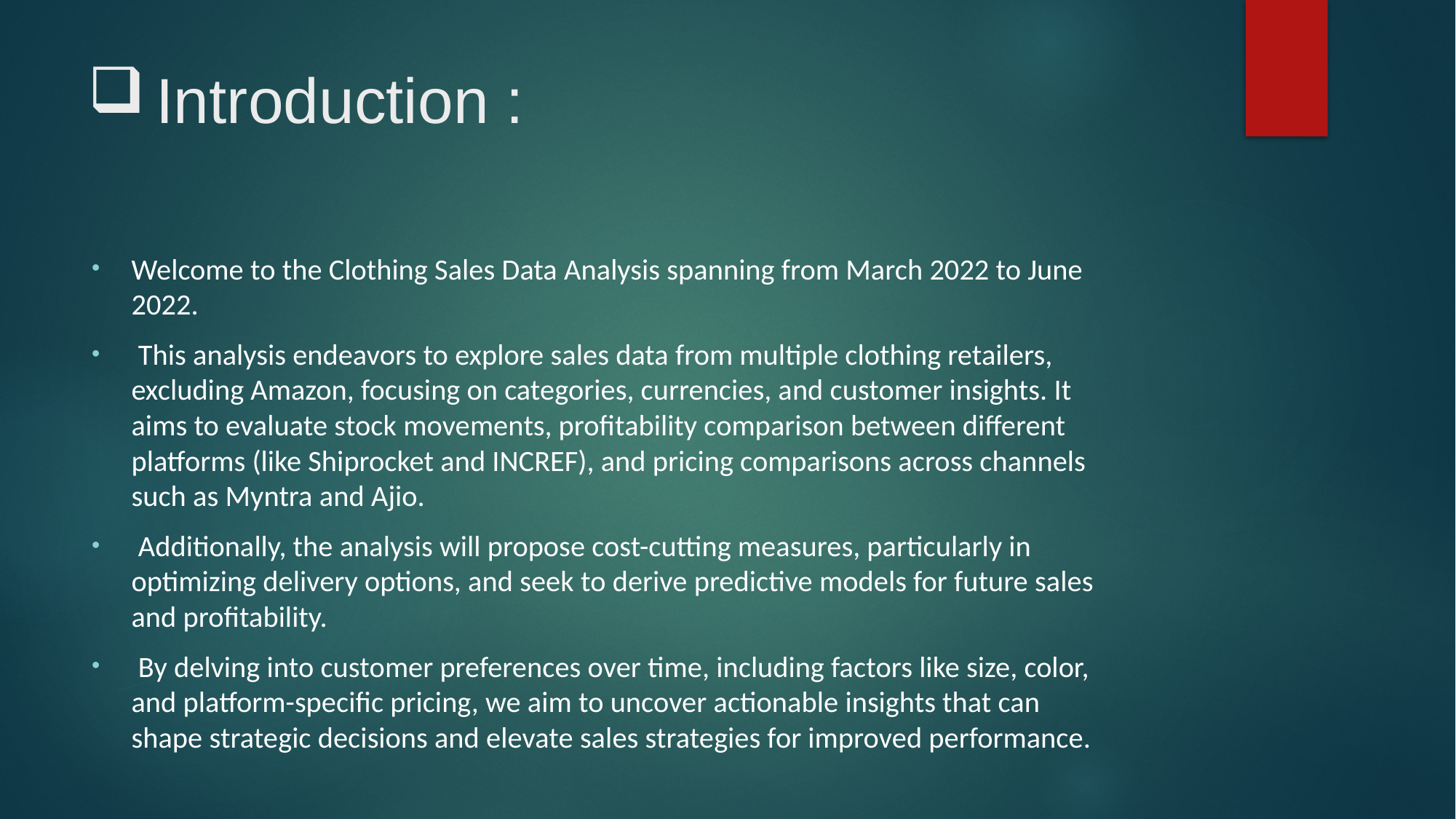

# Introduction :
Welcome to the Clothing Sales Data Analysis spanning from March 2022 to June 2022.
 This analysis endeavors to explore sales data from multiple clothing retailers, excluding Amazon, focusing on categories, currencies, and customer insights. It aims to evaluate stock movements, profitability comparison between different platforms (like Shiprocket and INCREF), and pricing comparisons across channels such as Myntra and Ajio.
 Additionally, the analysis will propose cost-cutting measures, particularly in optimizing delivery options, and seek to derive predictive models for future sales and profitability.
 By delving into customer preferences over time, including factors like size, color, and platform-specific pricing, we aim to uncover actionable insights that can shape strategic decisions and elevate sales strategies for improved performance.